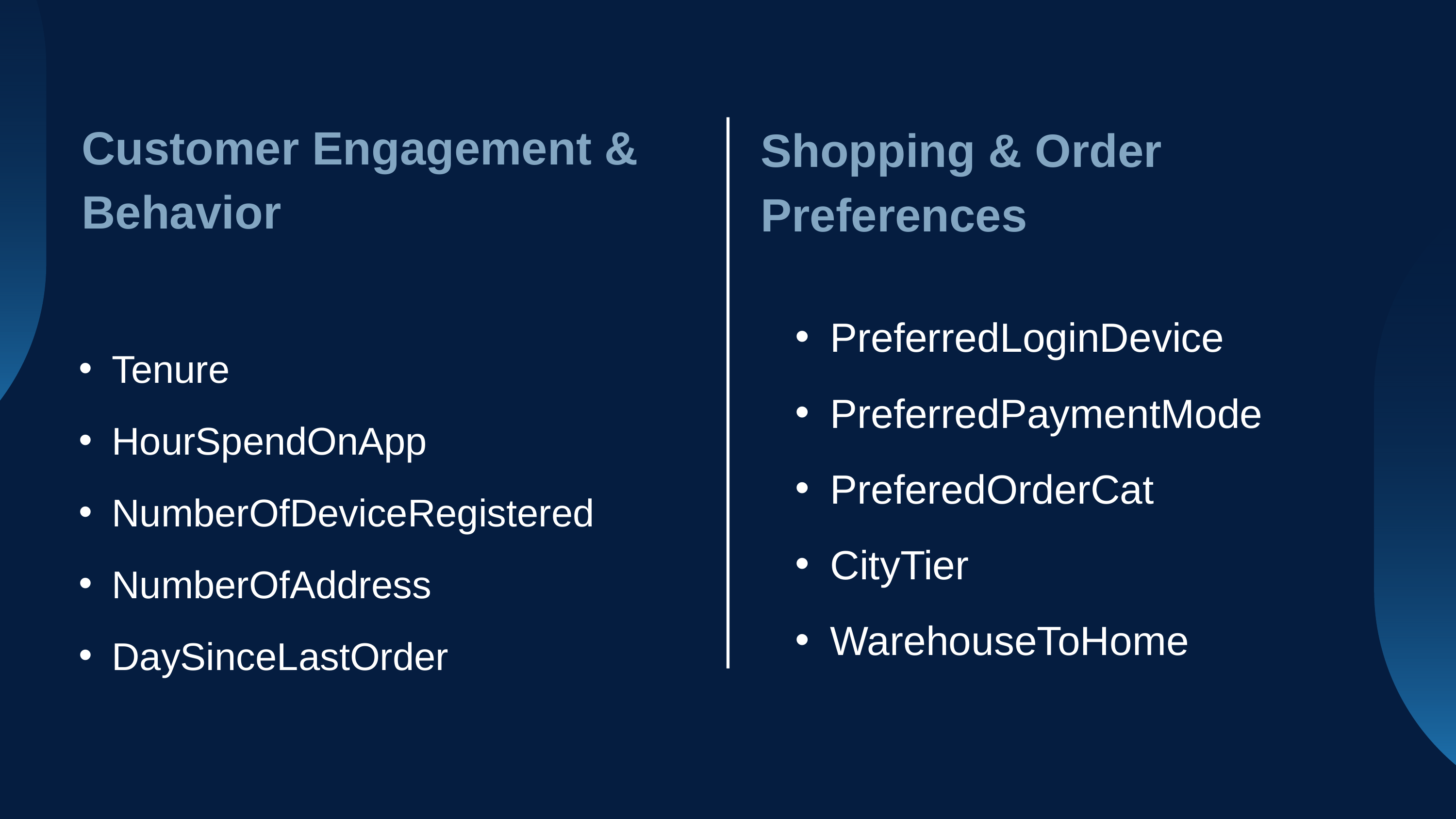

Customer Engagement & Behavior
Shopping & Order Preferences

PreferredLoginDevice
PreferredPaymentMode
PreferedOrderCat
CityTier
WarehouseToHome

Tenure
HourSpendOnApp
NumberOfDeviceRegistered
NumberOfAddress
DaySinceLastOrder